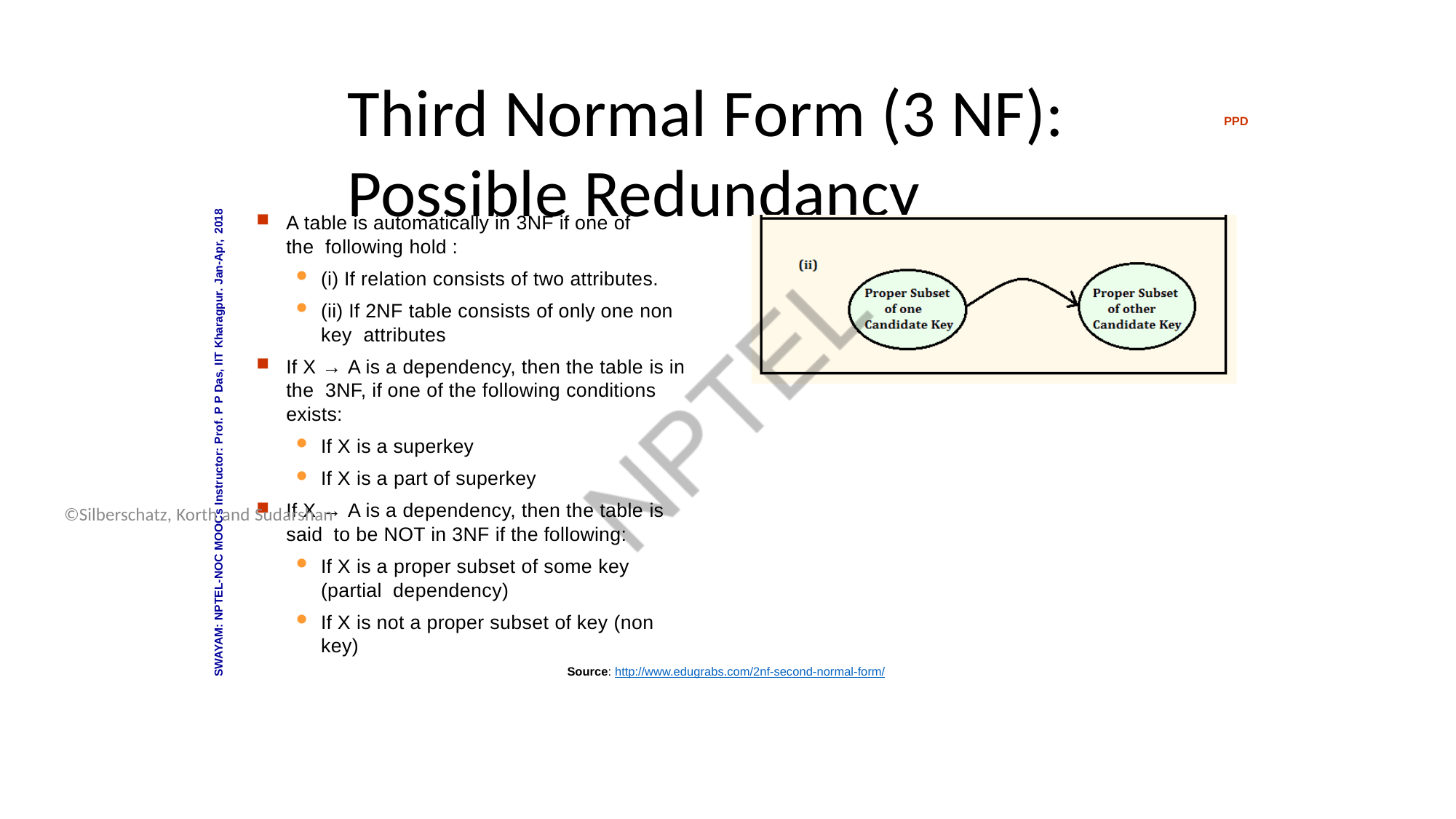

Database System Concepts - 6th Edition
16.24
©Silberschatz, Korth and Sudarshan
# Third Normal Form (3 NF): Possible Redundancy
PPD
SWAYAM: NPTEL-NOC MOOCs Instructor: Prof. P P Das, IIT Kharagpur. Jan-Apr, 2018
A table is automatically in 3NF if one of the  following hold :
(i) If relation consists of two attributes.
(ii) If 2NF table consists of only one non key  attributes
If X → A is a dependency, then the table is in the  3NF, if one of the following conditions exists:
If X is a superkey
If X is a part of superkey
If X → A is a dependency, then the table is said  to be NOT in 3NF if the following:
If X is a proper subset of some key (partial  dependency)
If X is not a proper subset of key (non key)

Source: http://www.edugrabs.com/2nf-second-normal-form/